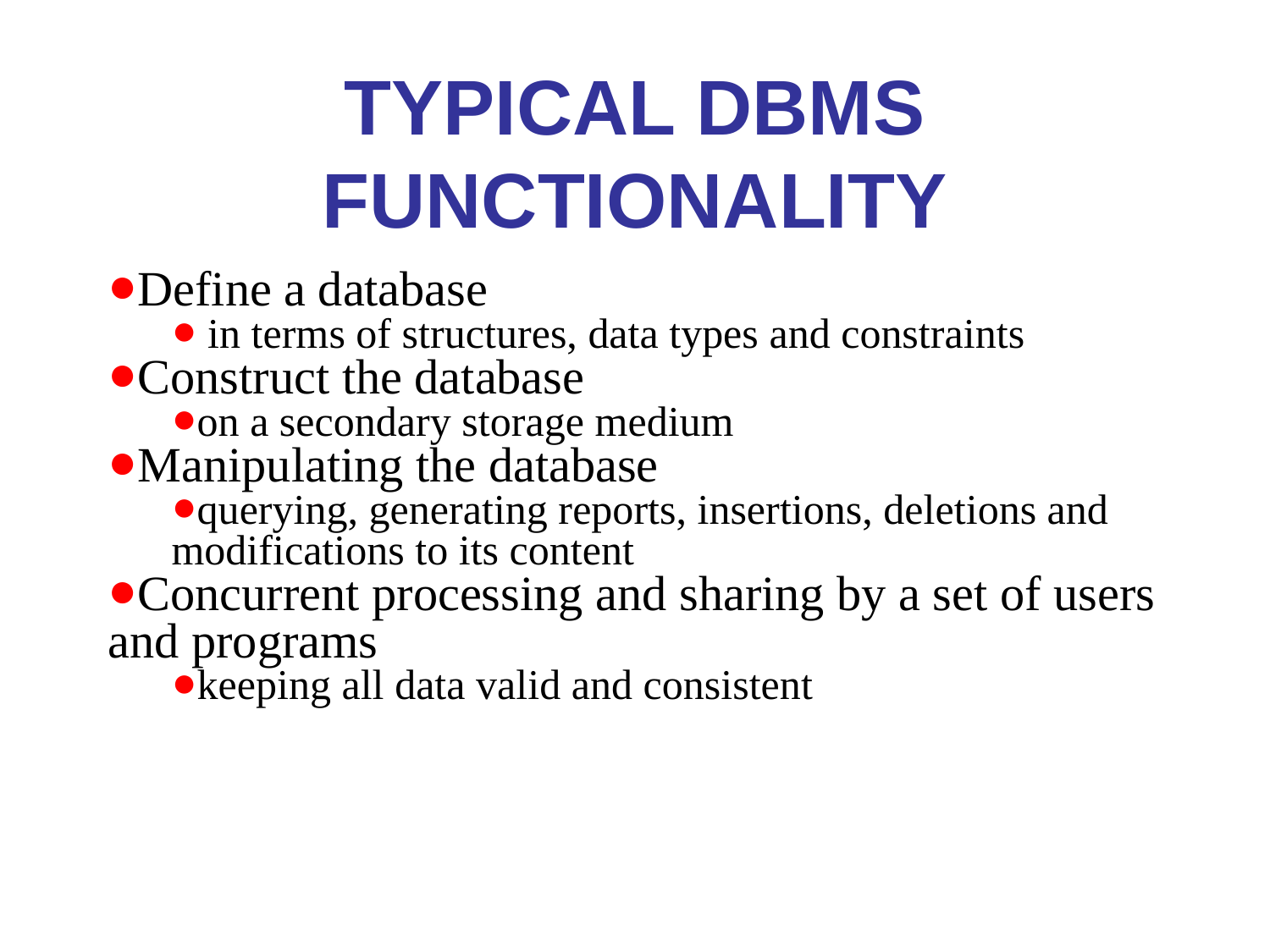

# Typical DBMS Functionality
Define a database
 in terms of structures, data types and constraints
Construct the database
on a secondary storage medium
Manipulating the database
querying, generating reports, insertions, deletions and modifications to its content
Concurrent processing and sharing by a set of users and programs
keeping all data valid and consistent
*